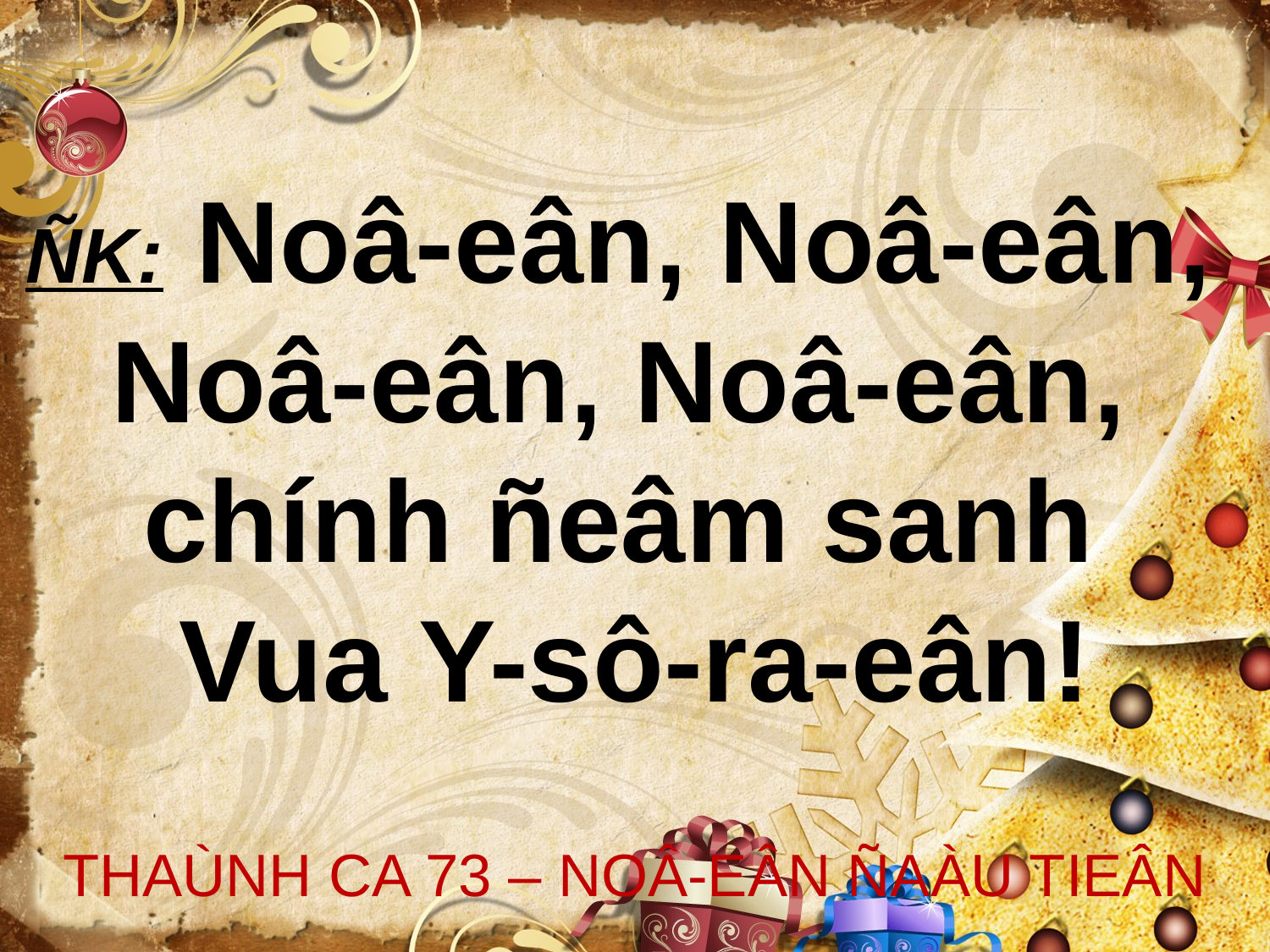

ÑK: Noâ-eân, Noâ-eân,
Noâ-eân, Noâ-eân,
chính ñeâm sanh
Vua Y-sô-ra-eân!
THAÙNH CA 73 – NOÂ-EÂN ÑAÀU TIEÂN